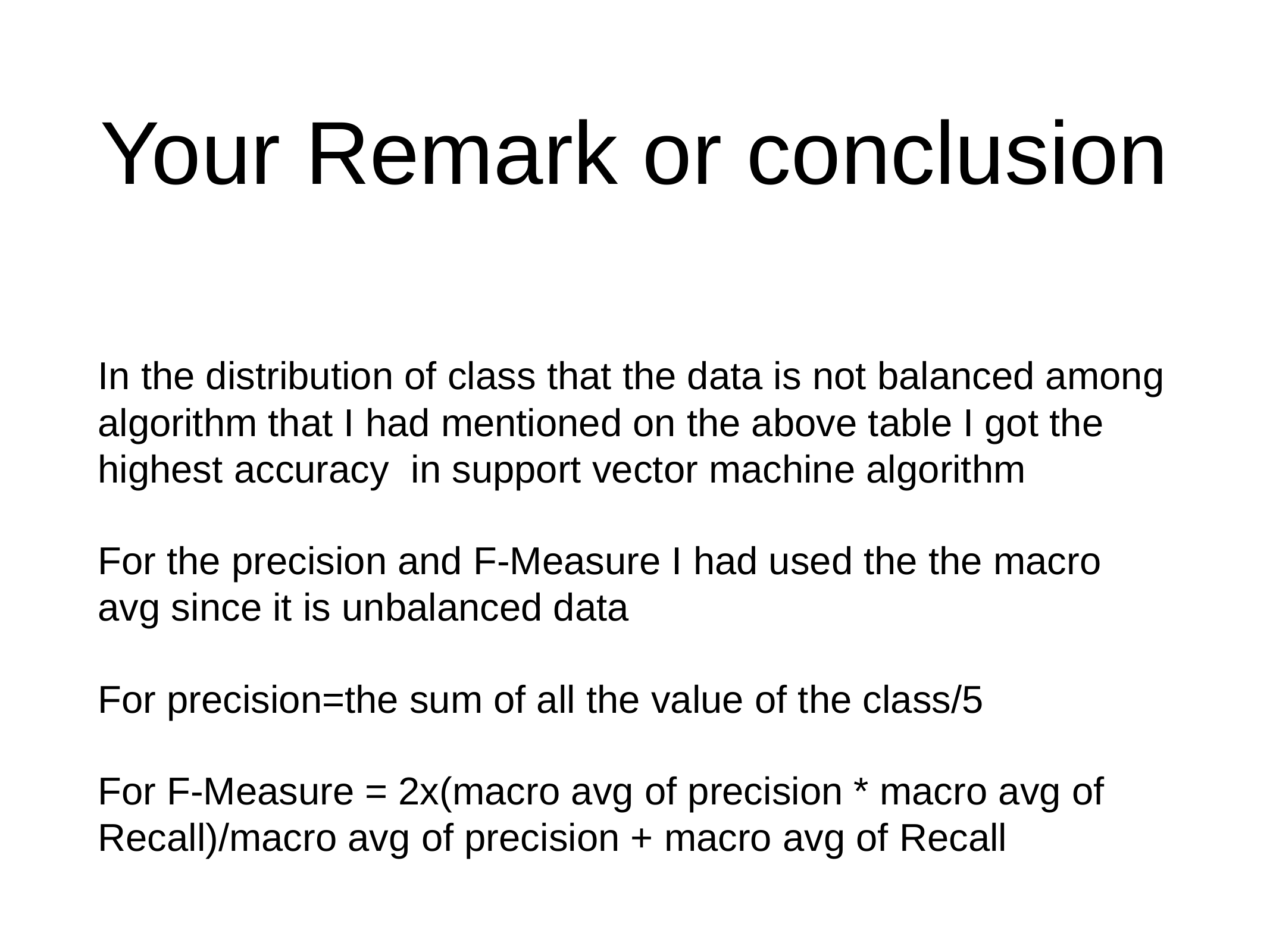

# Your Remark or conclusion

In the distribution of class that the data is not balanced among algorithm that I had mentioned on the above table I got the highest accuracy  in support vector machine algorithm
For the precision and F-Measure I had used the the macro avg since it is unbalanced data
For precision=the sum of all the value of the class/5
For F-Measure = 2x(macro avg of precision * macro avg of Recall)/macro avg of precision + macro avg of Recall